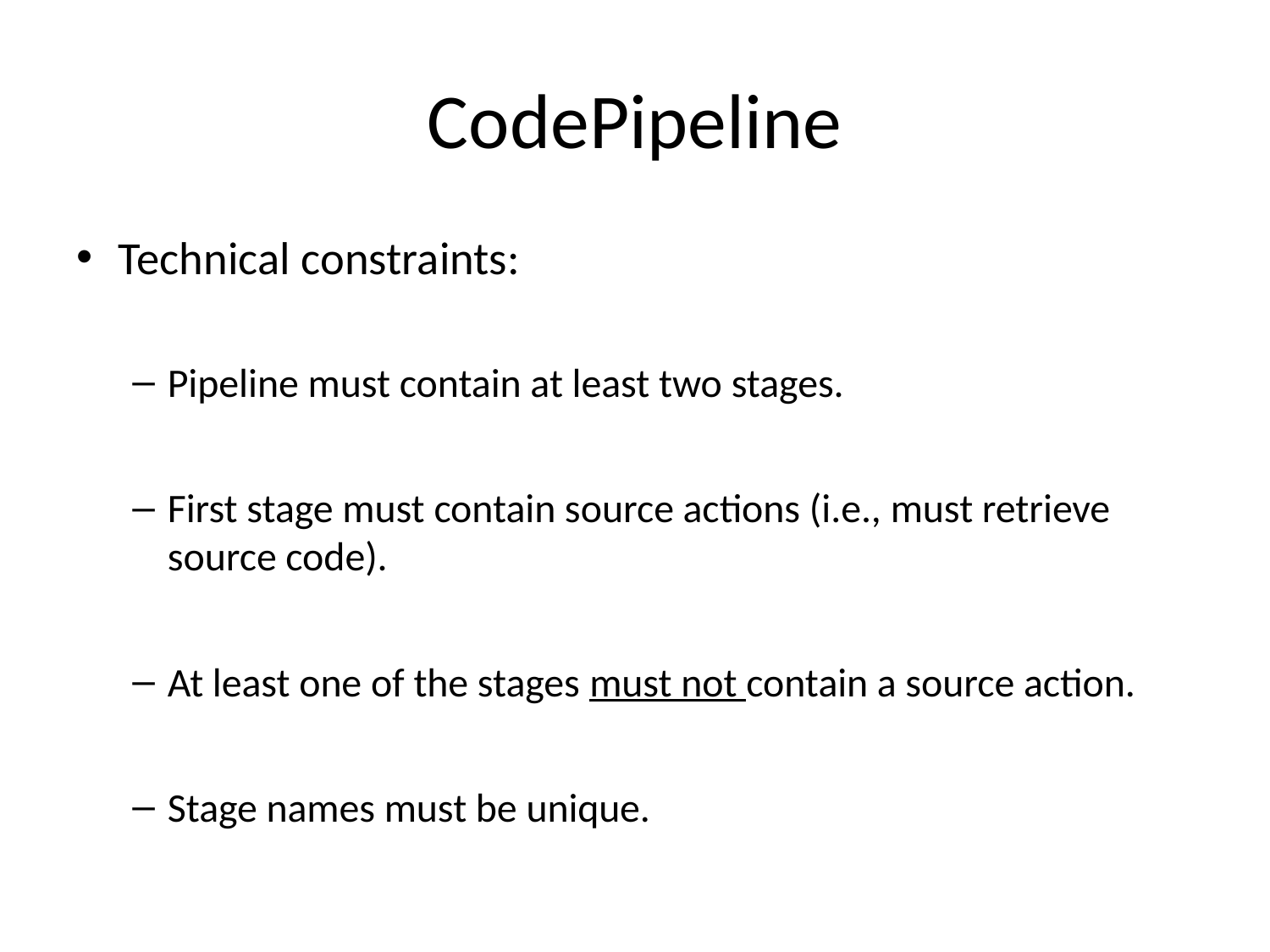

# CodePipeline
Technical constraints:

Pipeline must contain at least two stages.

First stage must contain source actions (i.e., must retrieve source code).

At least one of the stages must not contain a source action.

Stage names must be unique.